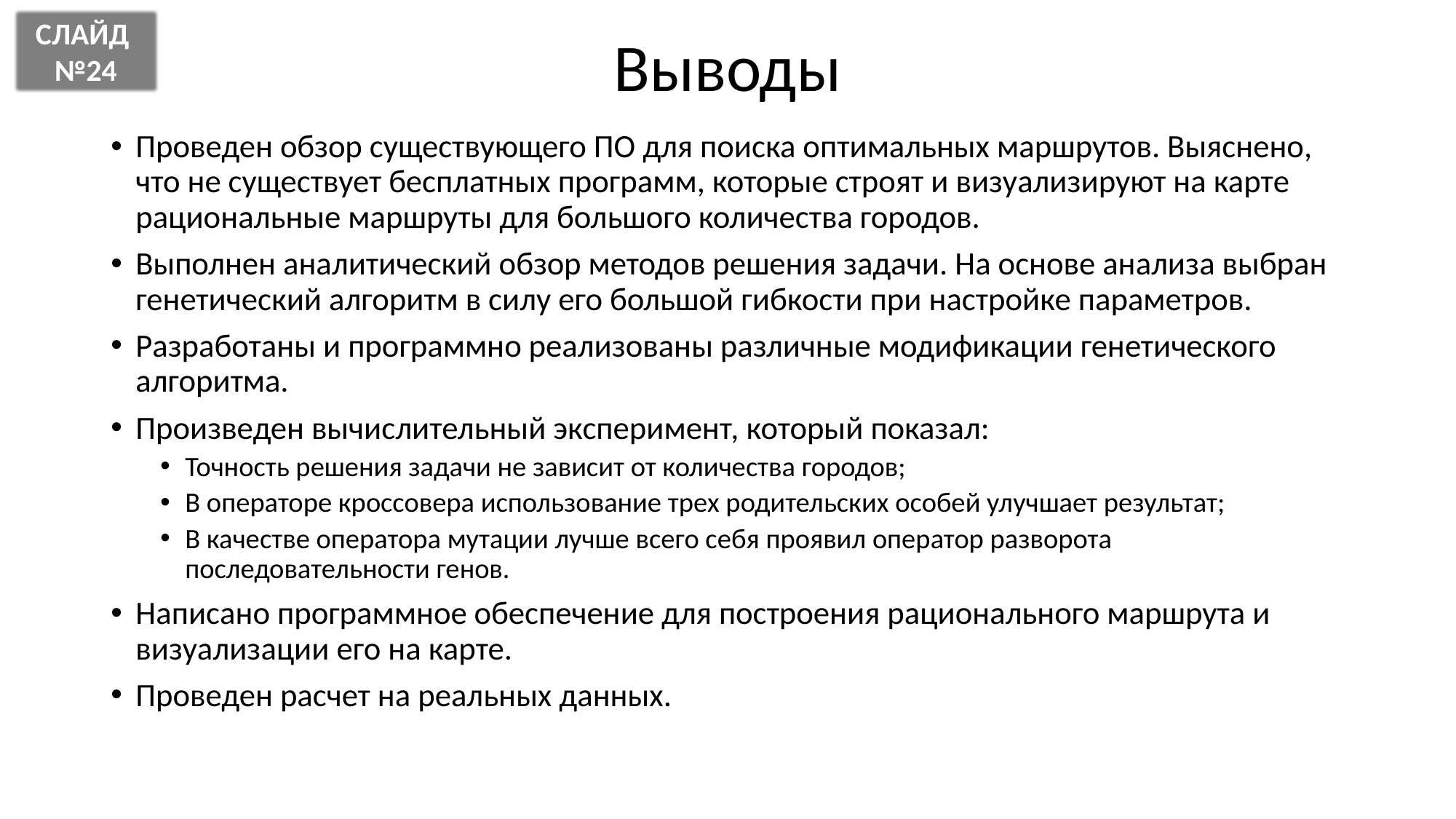

# Выводы
СЛАЙД
№24
Проведен обзор существующего ПО для поиска оптимальных маршрутов. Выяснено, что не существует бесплатных программ, которые строят и визуализируют на карте рациональные маршруты для большого количества городов.
Выполнен аналитический обзор методов решения задачи. На основе анализа выбран генетический алгоритм в силу его большой гибкости при настройке параметров.
Разработаны и программно реализованы различные модификации генетического алгоритма.
Произведен вычислительный эксперимент, который показал:
Точность решения задачи не зависит от количества городов;
В операторе кроссовера использование трех родительских особей улучшает результат;
В качестве оператора мутации лучше всего себя проявил оператор разворота последовательности генов.
Написано программное обеспечение для построения рационального маршрута и визуализации его на карте.
Проведен расчет на реальных данных.